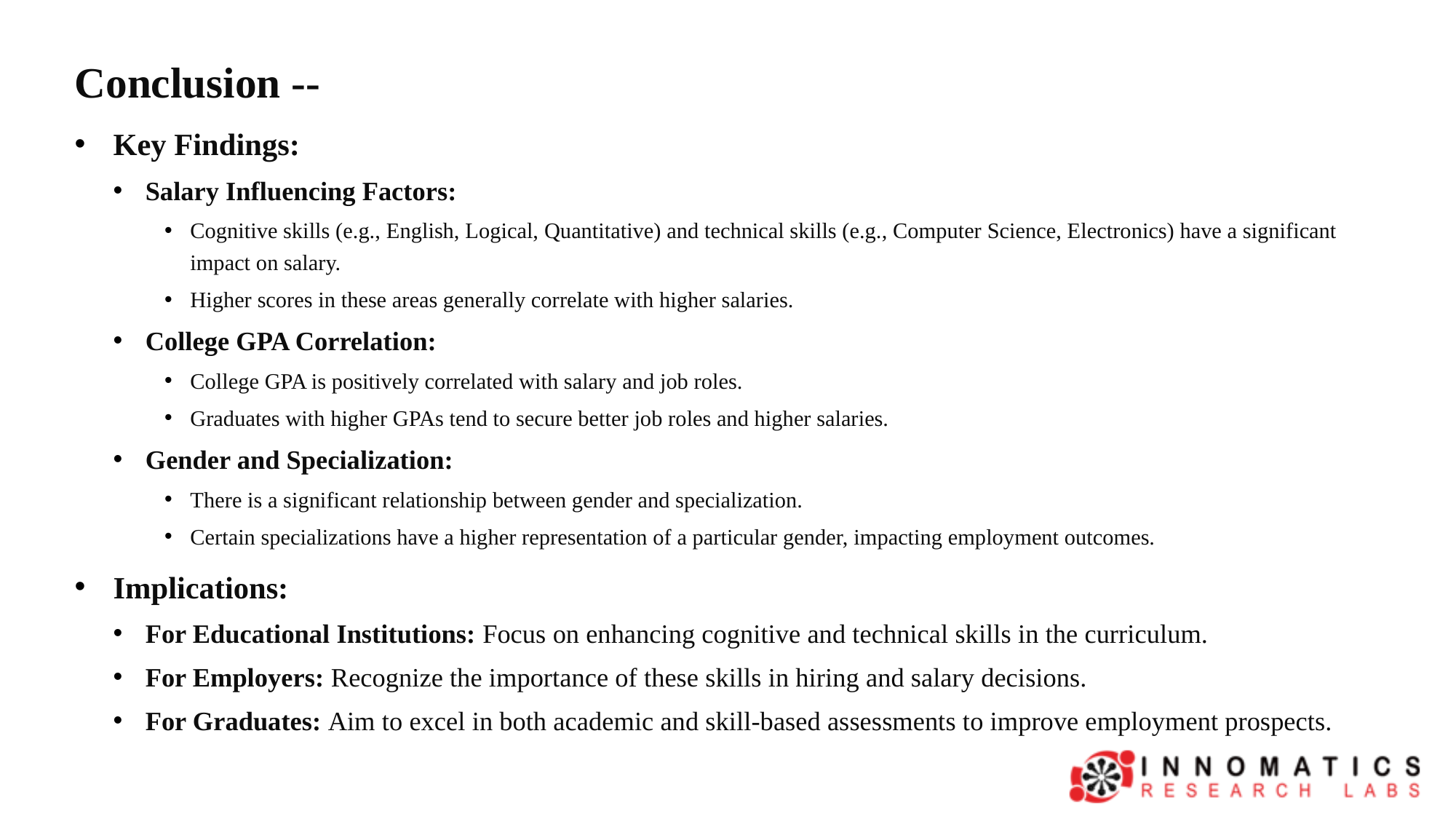

Conclusion --
Key Findings:
Salary Influencing Factors:
Cognitive skills (e.g., English, Logical, Quantitative) and technical skills (e.g., Computer Science, Electronics) have a significant impact on salary.
Higher scores in these areas generally correlate with higher salaries.
College GPA Correlation:
College GPA is positively correlated with salary and job roles.
Graduates with higher GPAs tend to secure better job roles and higher salaries.
Gender and Specialization:
There is a significant relationship between gender and specialization.
Certain specializations have a higher representation of a particular gender, impacting employment outcomes.
Implications:
For Educational Institutions: Focus on enhancing cognitive and technical skills in the curriculum.
For Employers: Recognize the importance of these skills in hiring and salary decisions.
For Graduates: Aim to excel in both academic and skill-based assessments to improve employment prospects.